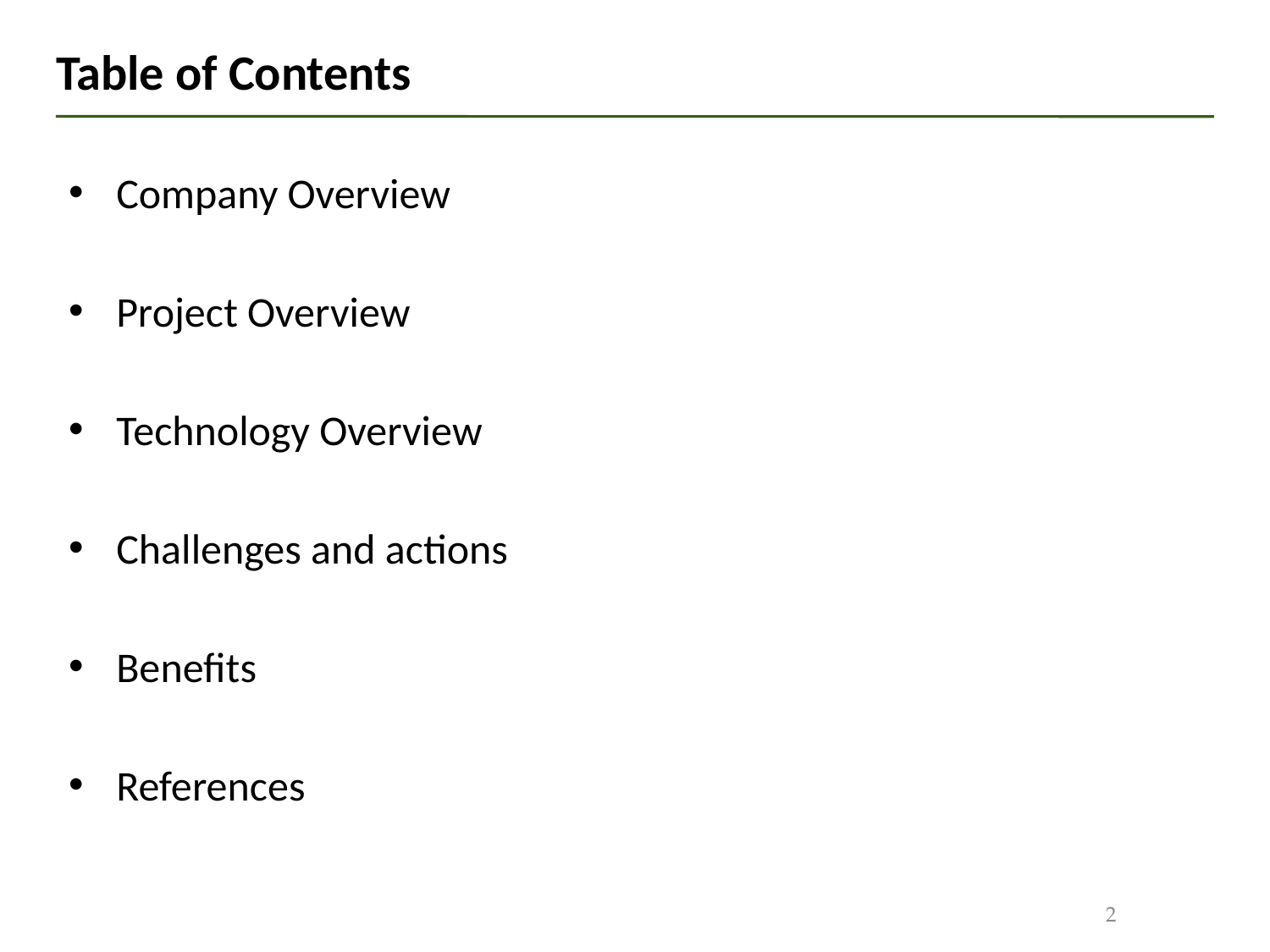

# Table of Contents
Company Overview

Project Overview

Technology Overview

Challenges and actions

Benefits

References

2